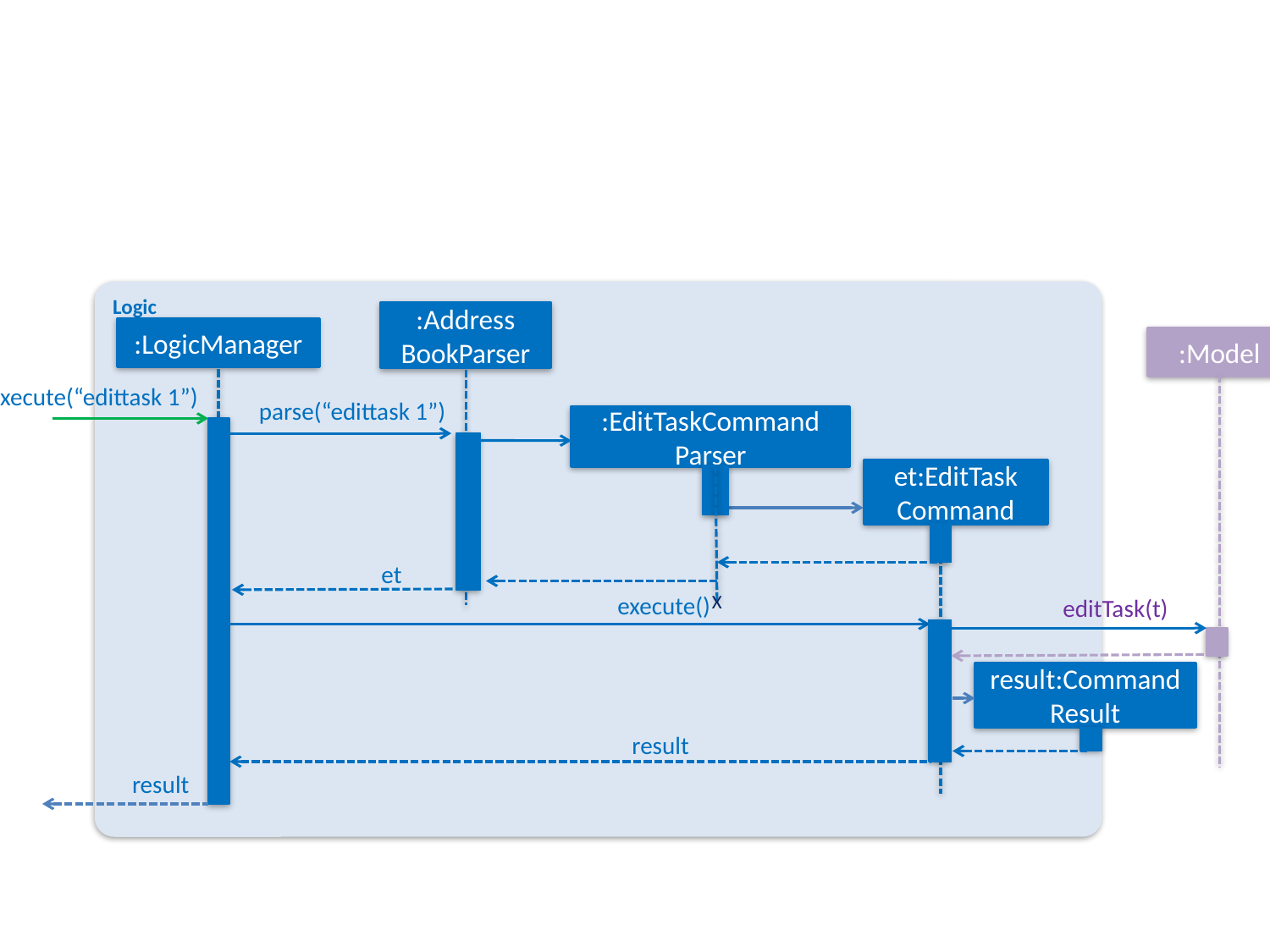

Logic
:Address
BookParser
:LogicManager
:Model
execute(“edittask 1”)
parse(“edittask 1”)
:EditTaskCommand
Parser

et:EditTask
Command

et
X
execute()
editTask(t)

result:Command Result

result
result